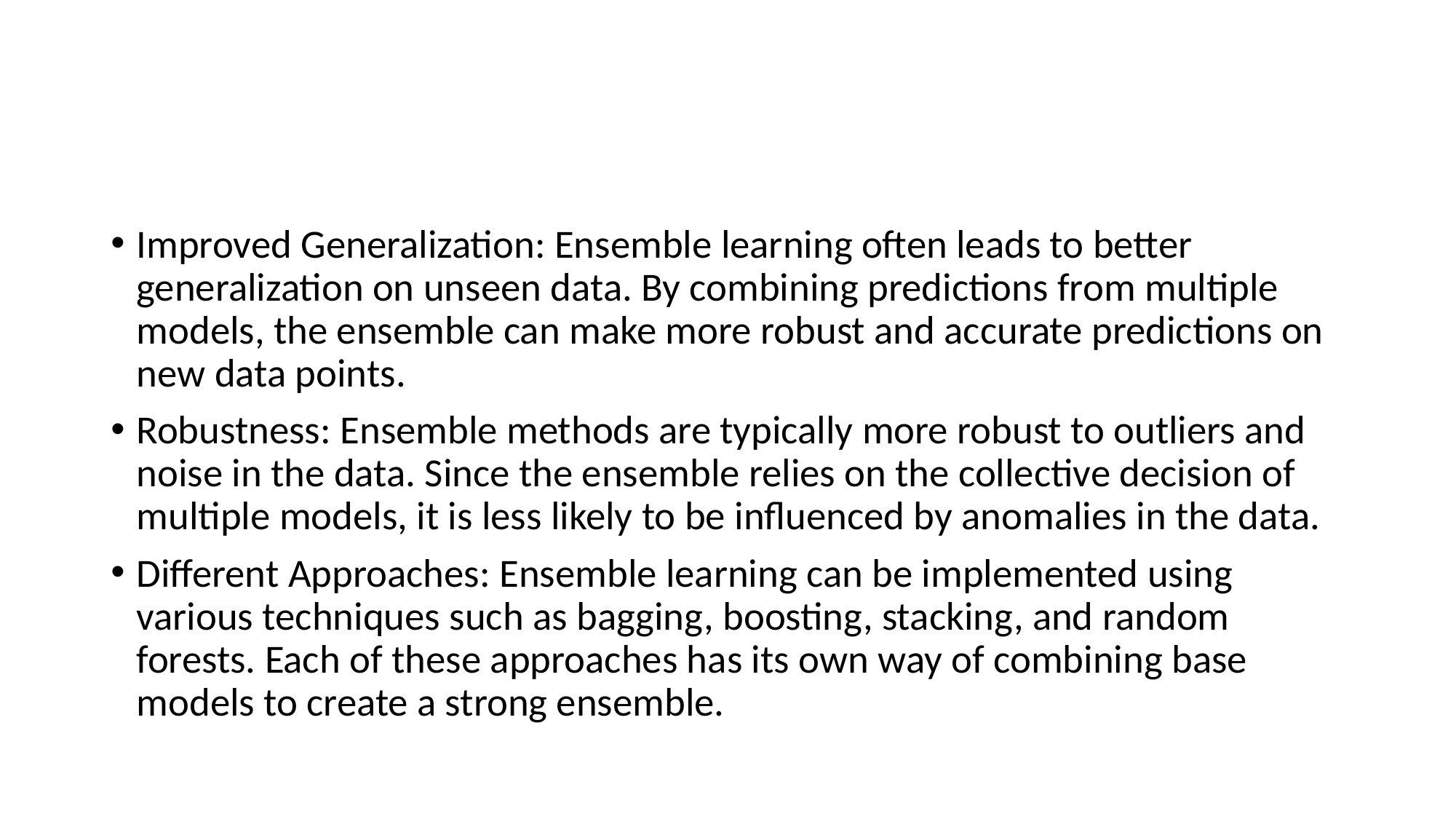

#
Improved Generalization: Ensemble learning often leads to better generalization on unseen data. By combining predictions from multiple models, the ensemble can make more robust and accurate predictions on new data points.
Robustness: Ensemble methods are typically more robust to outliers and noise in the data. Since the ensemble relies on the collective decision of multiple models, it is less likely to be influenced by anomalies in the data.
Different Approaches: Ensemble learning can be implemented using various techniques such as bagging, boosting, stacking, and random forests. Each of these approaches has its own way of combining base models to create a strong ensemble.